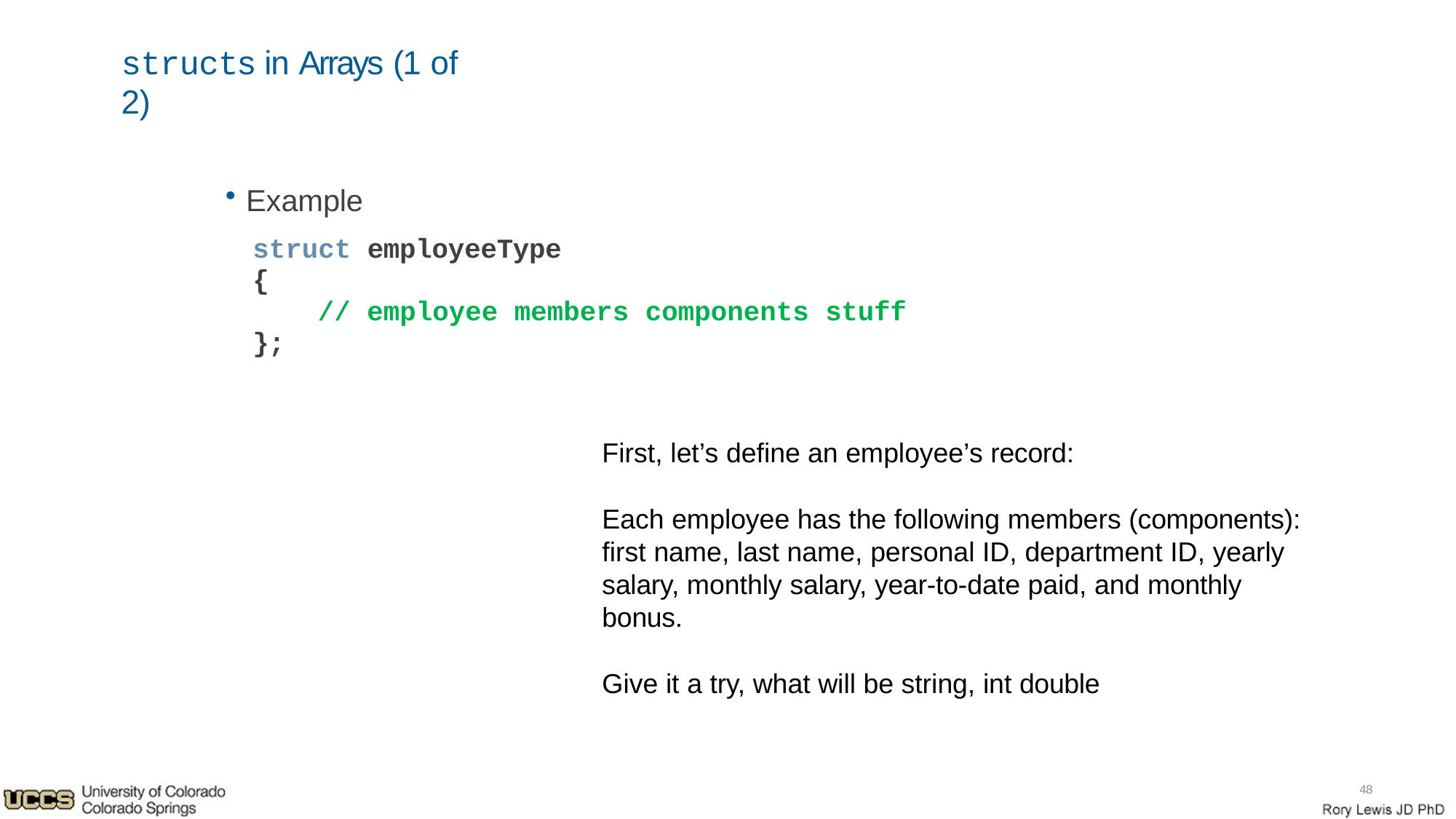

# structs in Arrays (1 of 2)
Example
struct employeeType
{
// employee members components stuff
};

First, let’s define an employee’s record:

Each employee has the following members (components): first name, last name, personal ID, department ID, yearly salary, monthly salary, year-to-date paid, and monthly bonus.

Give it a try, what will be string, int double
48